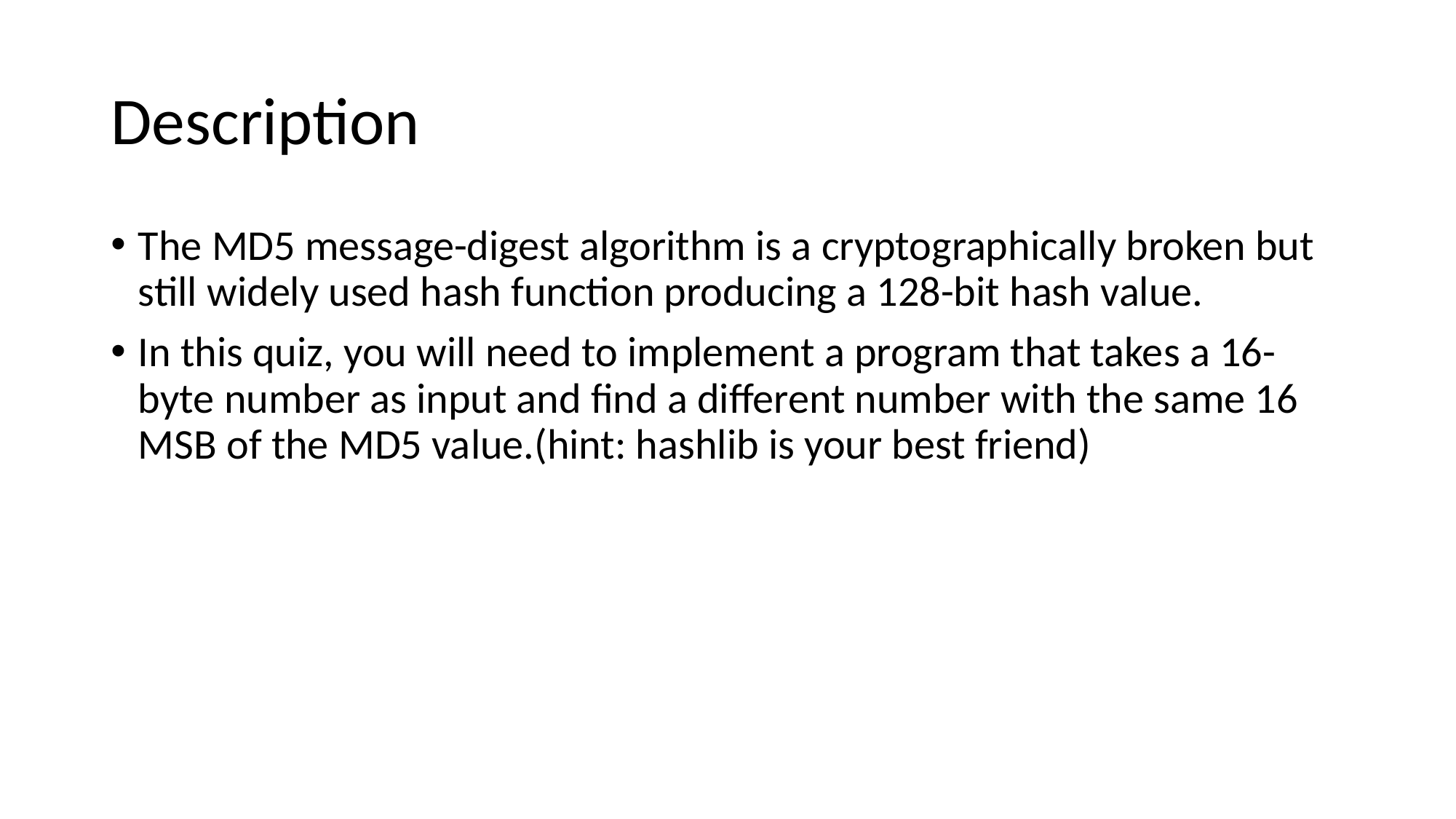

# Description
The MD5 message-digest algorithm is a cryptographically broken but still widely used hash function producing a 128-bit hash value.
In this quiz, you will need to implement a program that takes a 16-byte number as input and find a different number with the same 16 MSB of the MD5 value.(hint: hashlib is your best friend)